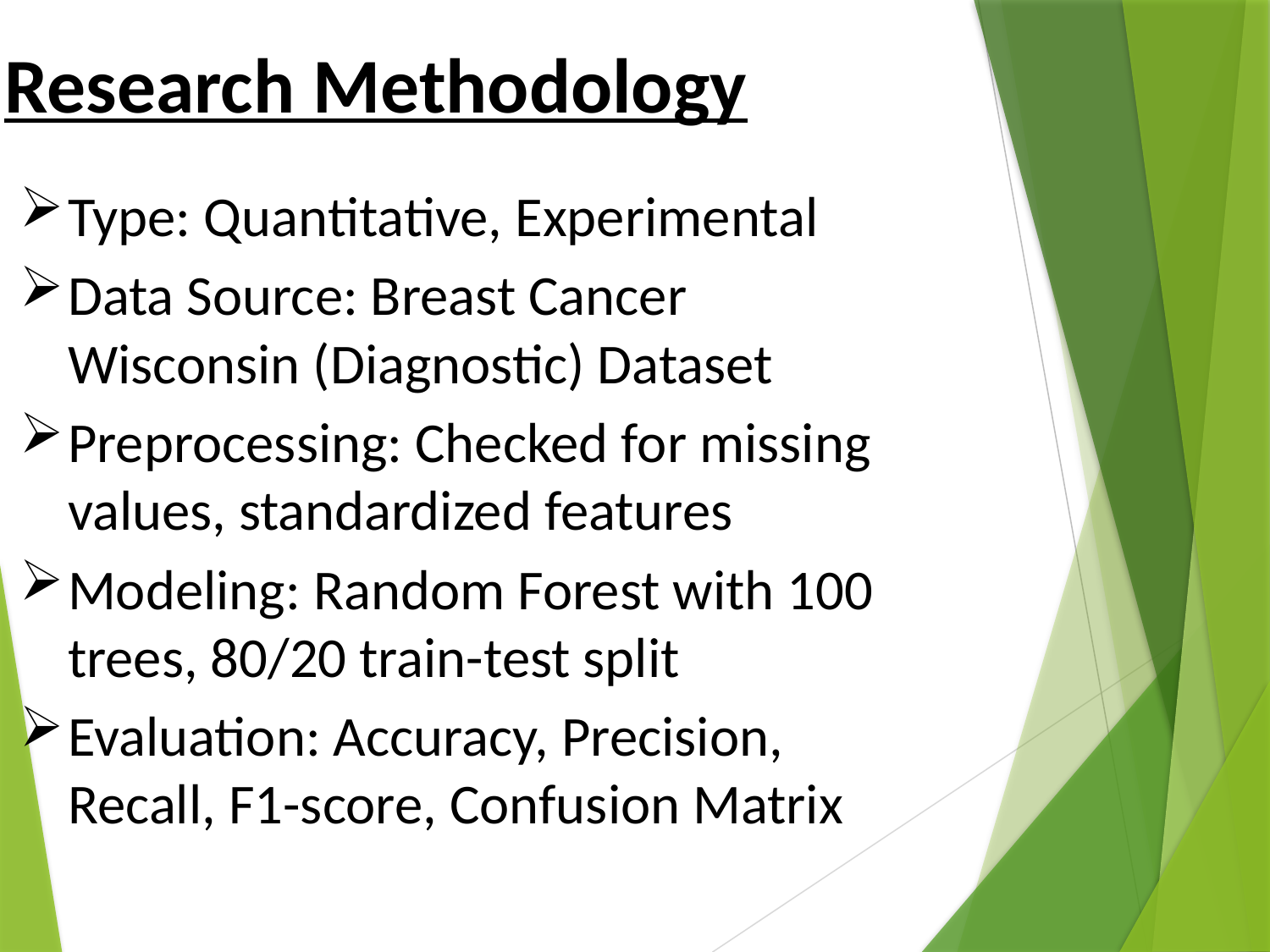

# Research Methodology
Type: Quantitative, Experimental
Data Source: Breast Cancer Wisconsin (Diagnostic) Dataset
Preprocessing: Checked for missing values, standardized features
Modeling: Random Forest with 100 trees, 80/20 train-test split
Evaluation: Accuracy, Precision, Recall, F1-score, Confusion Matrix